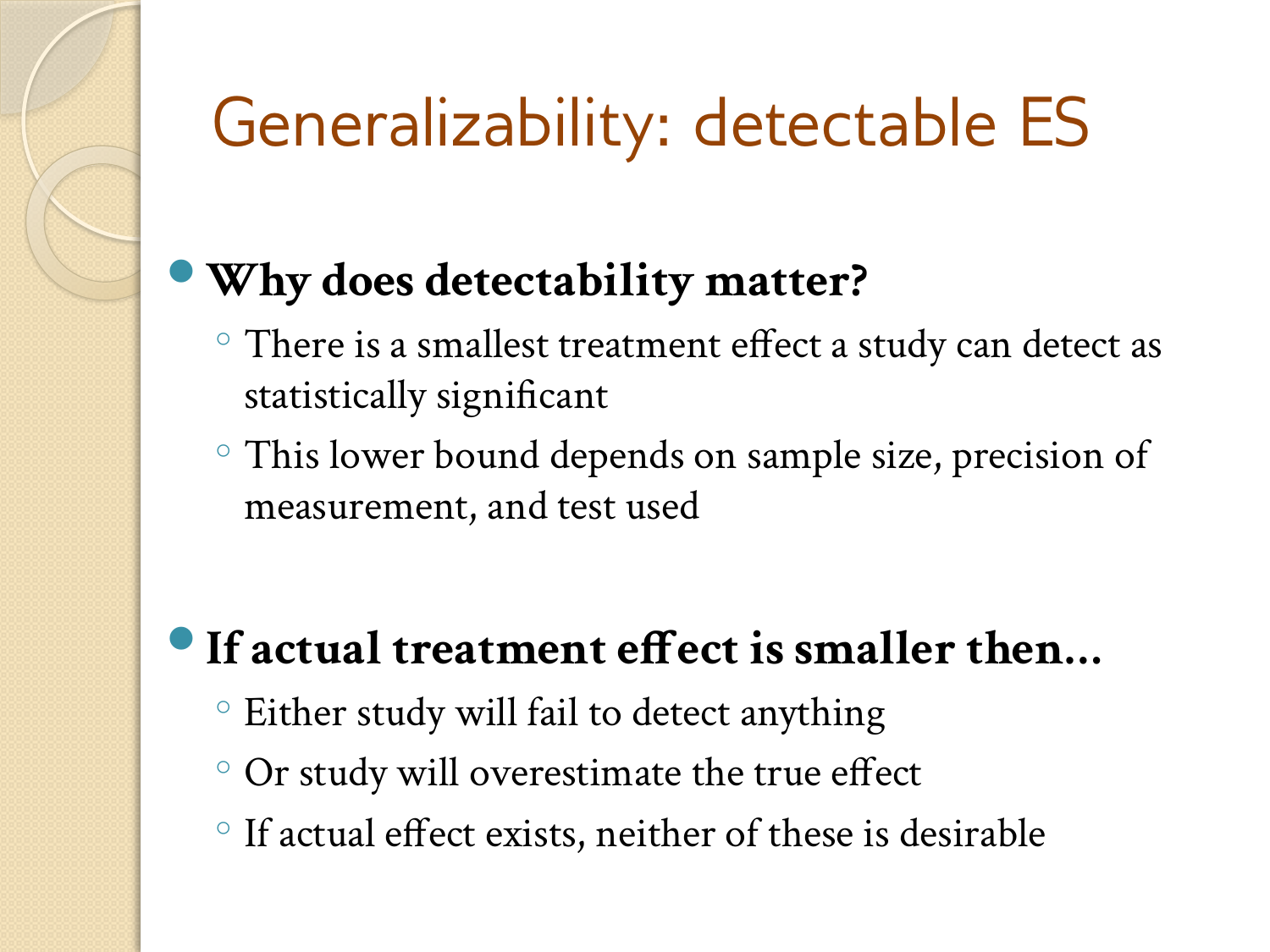

# Generalizability: detectable ES
Why does detectability matter?
There is a smallest treatment effect a study can detect as statistically significant
This lower bound depends on sample size, precision of measurement, and test used

If actual treatment effect is smaller then…
Either study will fail to detect anything
Or study will overestimate the true effect
If actual effect exists, neither of these is desirable